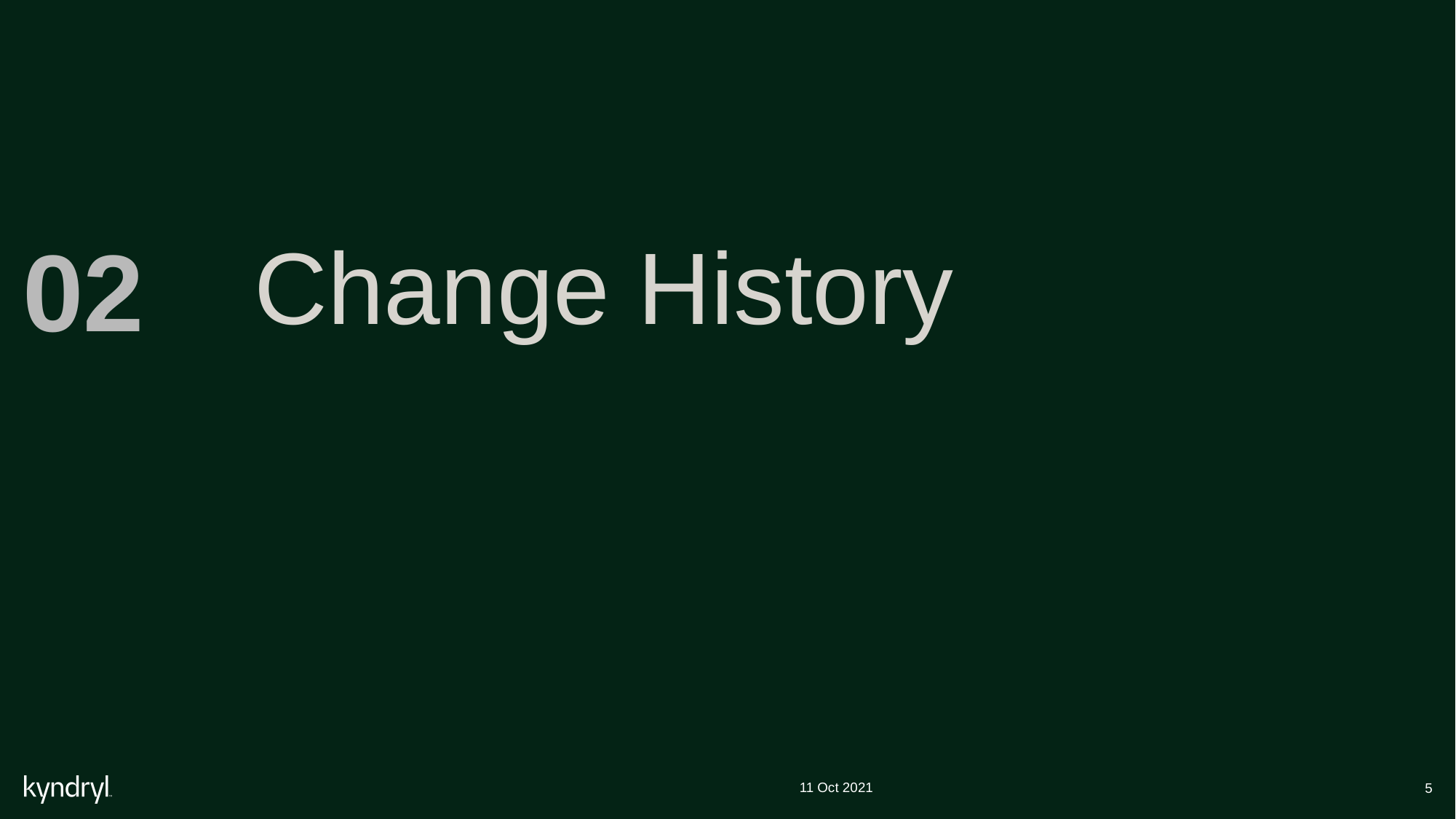

02
Change History
11 Oct 2021
5